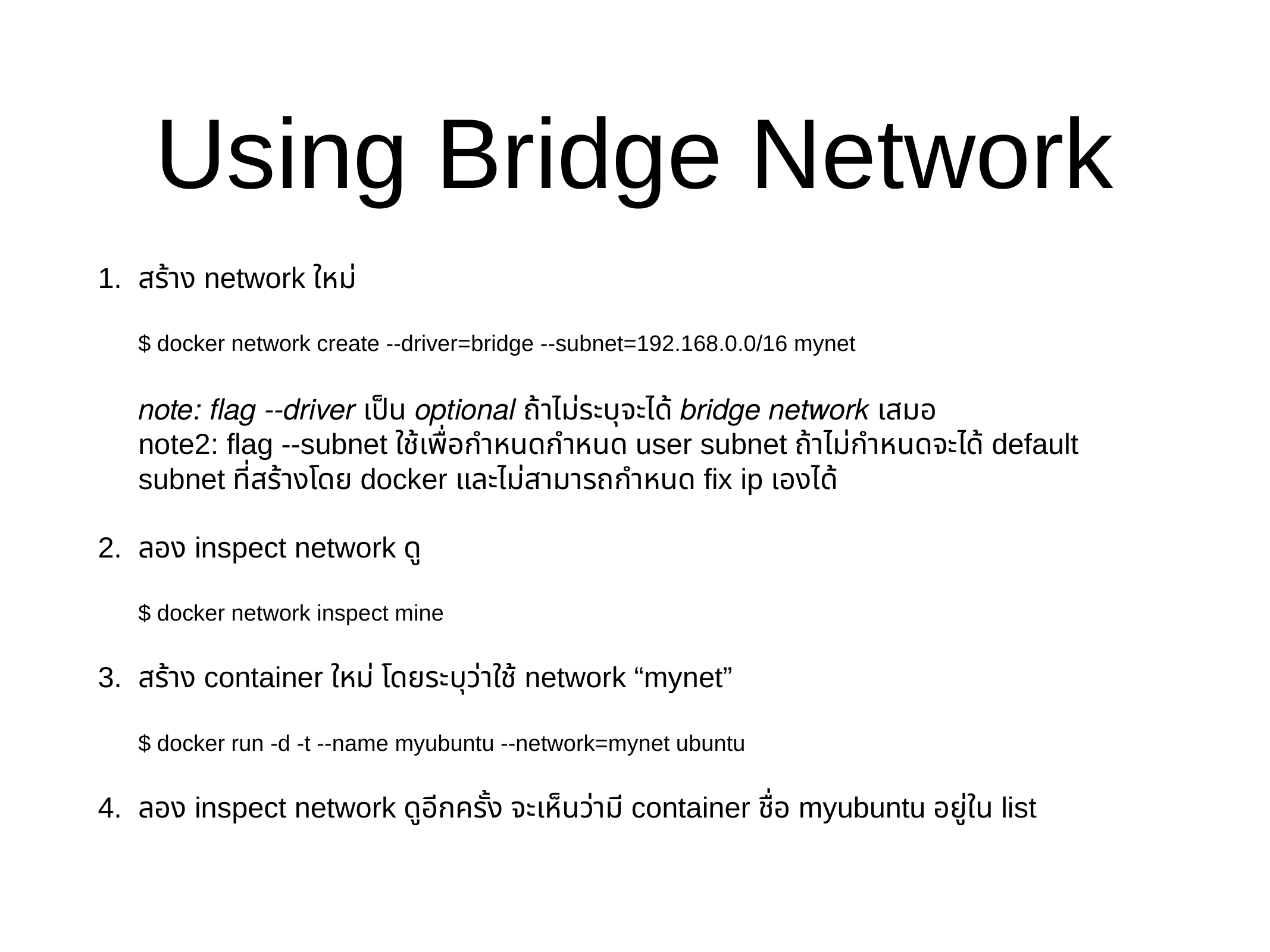

# Using Bridge Network
สร้าง network ใหม่
$ docker network create --driver=bridge --subnet=192.168.0.0/16 mynet
note: flag --driver เป็น optional ถ้าไม่ระบุจะได้ bridge network เสมอ
note2: flag --subnet ใช้เพื่อกำหนดกำหนด user subnet ถ้าไม่กำหนดจะได้ default subnet ที่สร้างโดย docker และไม่สามารถกำหนด fix ip เองได้
ลอง inspect network ดู
$ docker network inspect mine
สร้าง container ใหม่ โดยระบุว่าใช้ network “mynet”
$ docker run -d -t --name myubuntu --network=mynet ubuntu
ลอง inspect network ดูอีกครั้ง จะเห็นว่ามี container ชื่อ myubuntu อยู่ใน list
6